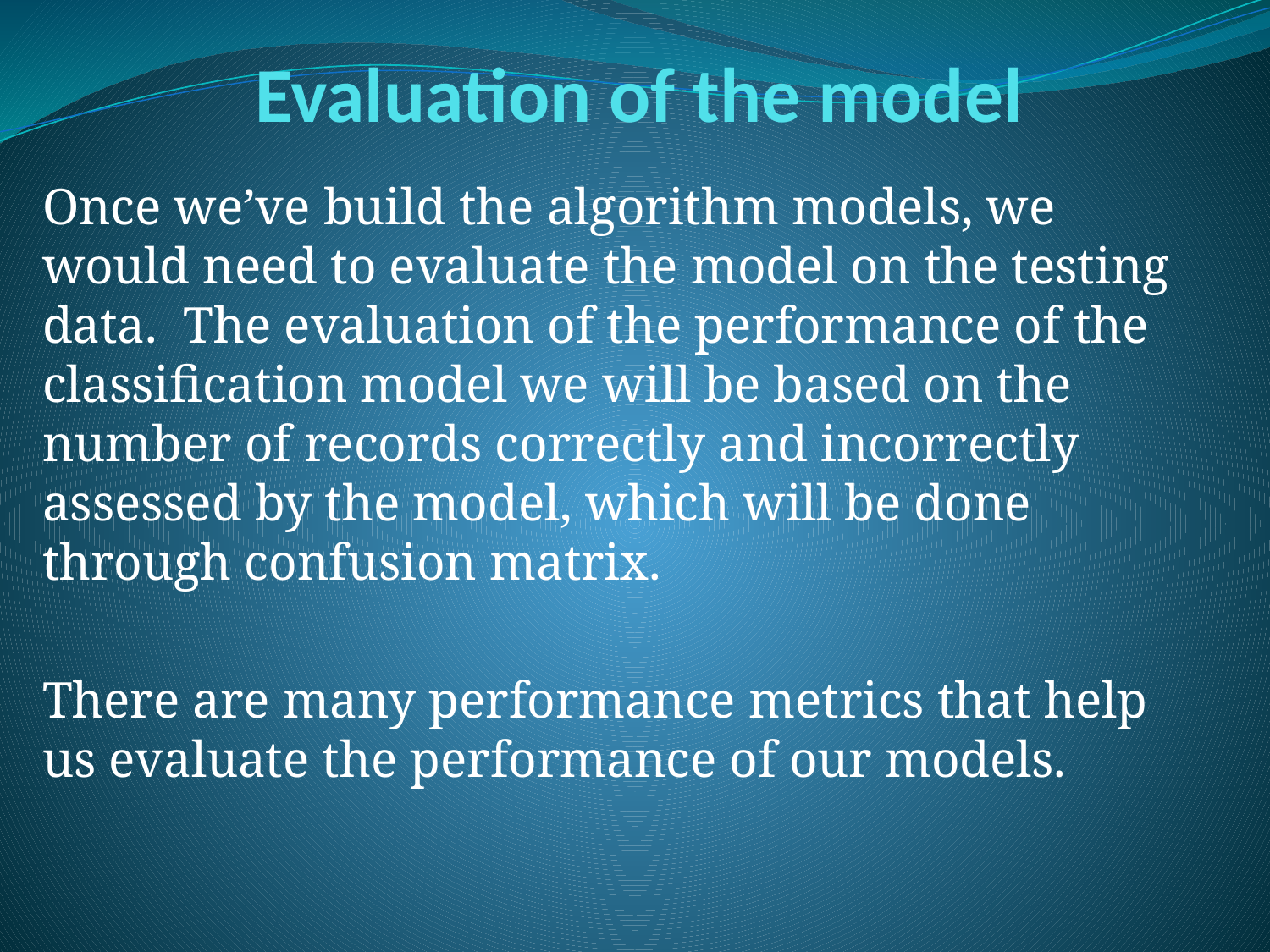

Evaluation of the model
Once we’ve build the algorithm models, we would need to evaluate the model on the testing data.  The evaluation of the performance of the classification model we will be based on the number of records correctly and incorrectly assessed by the model, which will be done through confusion matrix.

There are many performance metrics that help us evaluate the performance of our models.